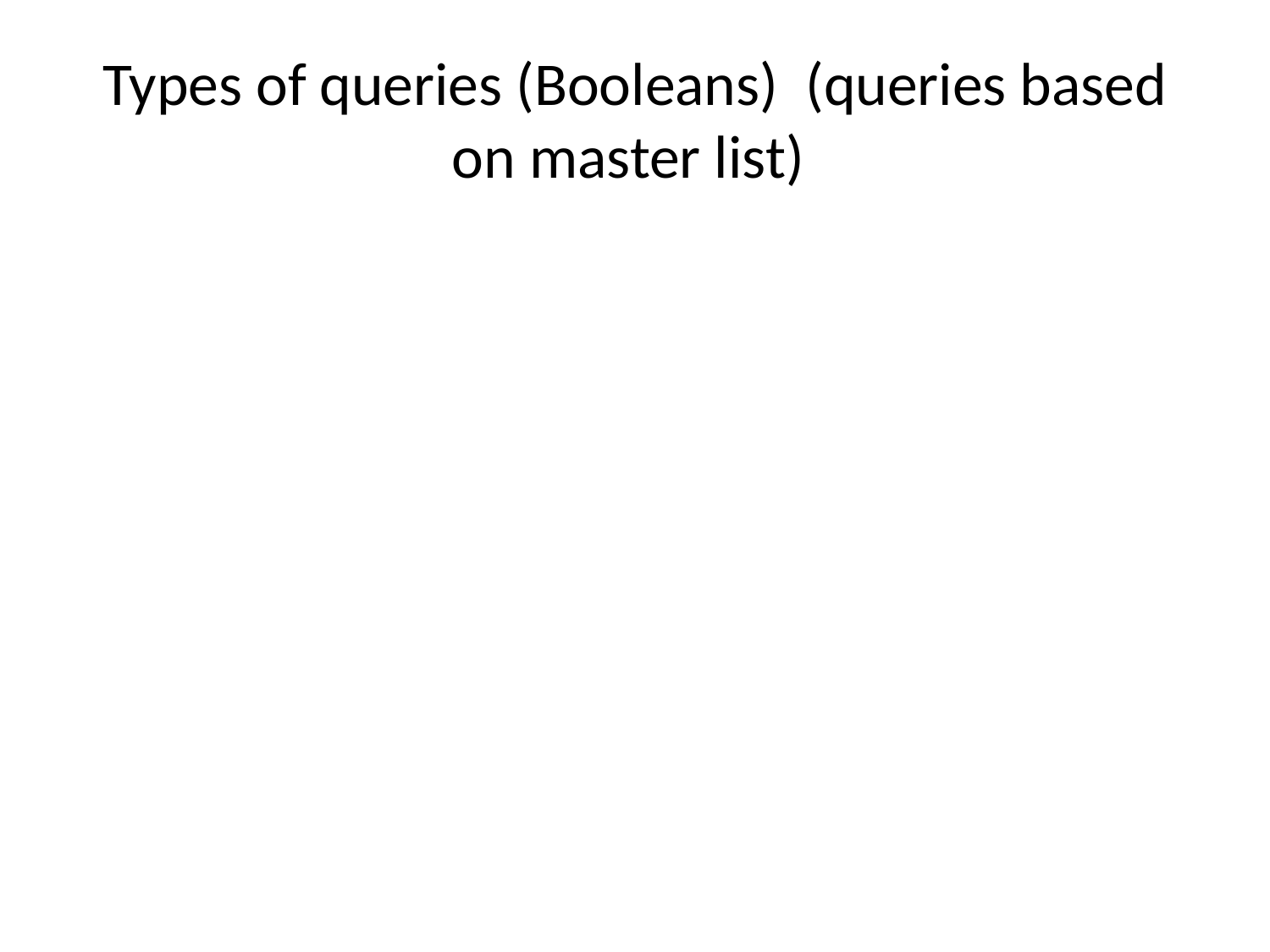

# Types of queries (Booleans)  (queries based on master list)